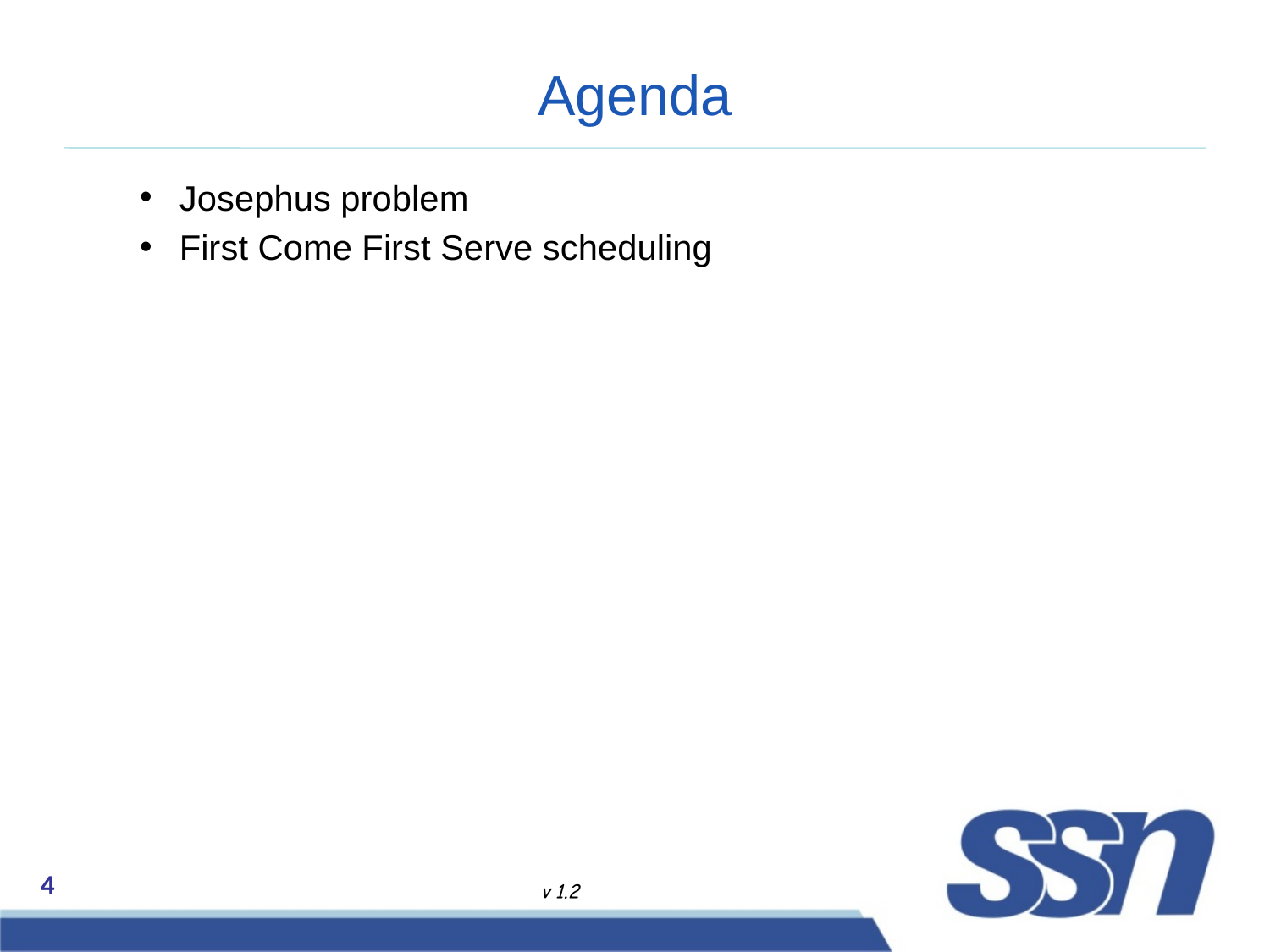

# Agenda
Josephus problem
First Come First Serve scheduling